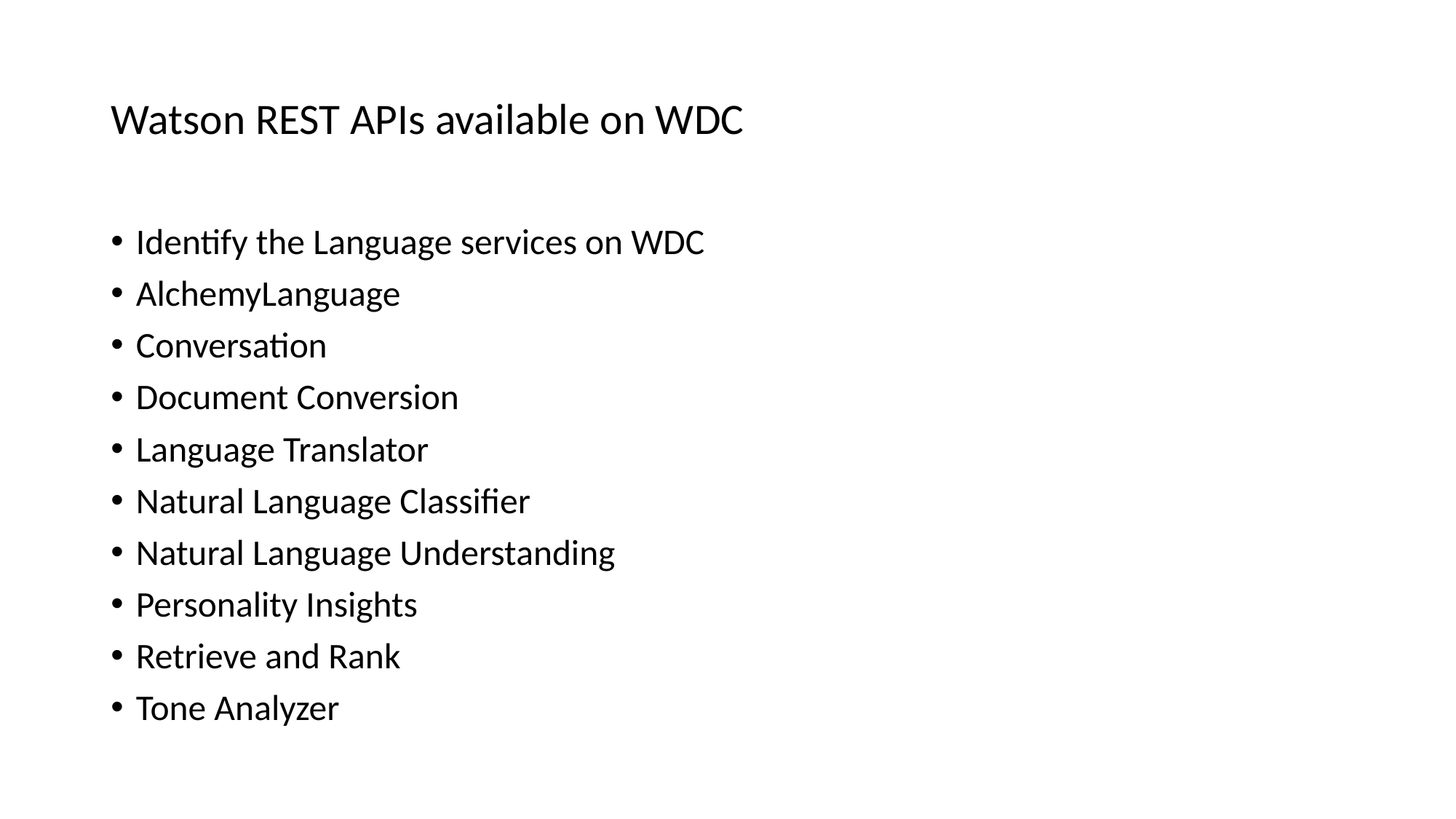

# Watson REST APIs available on WDC
Identify the Language services on WDC
AlchemyLanguage
Conversation
Document Conversion
Language Translator
Natural Language Classifier
Natural Language Understanding
Personality Insights
Retrieve and Rank
Tone Analyzer